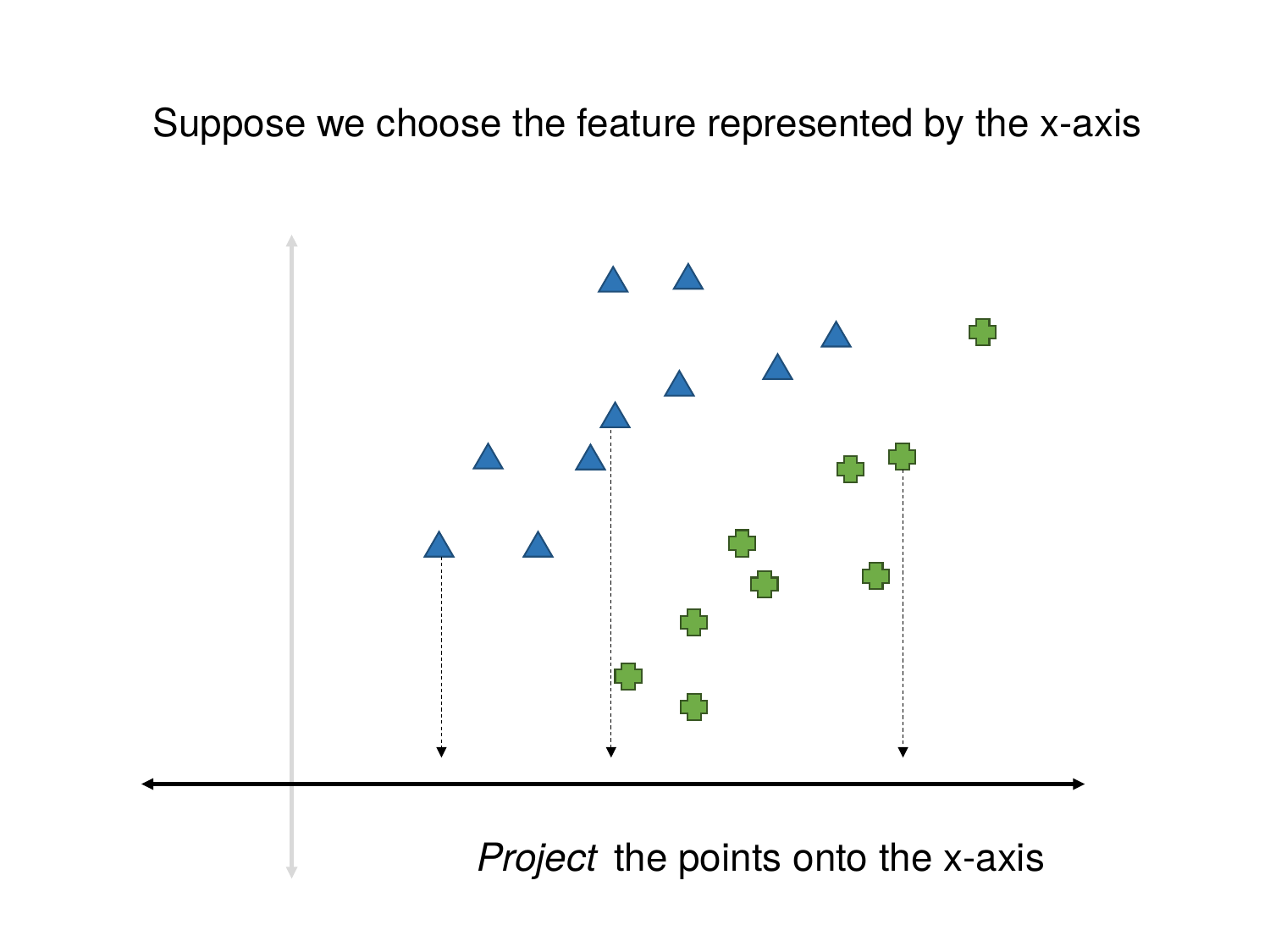

Suppose we choose the feature represented by the x-axis

Project  the points onto the x-axis